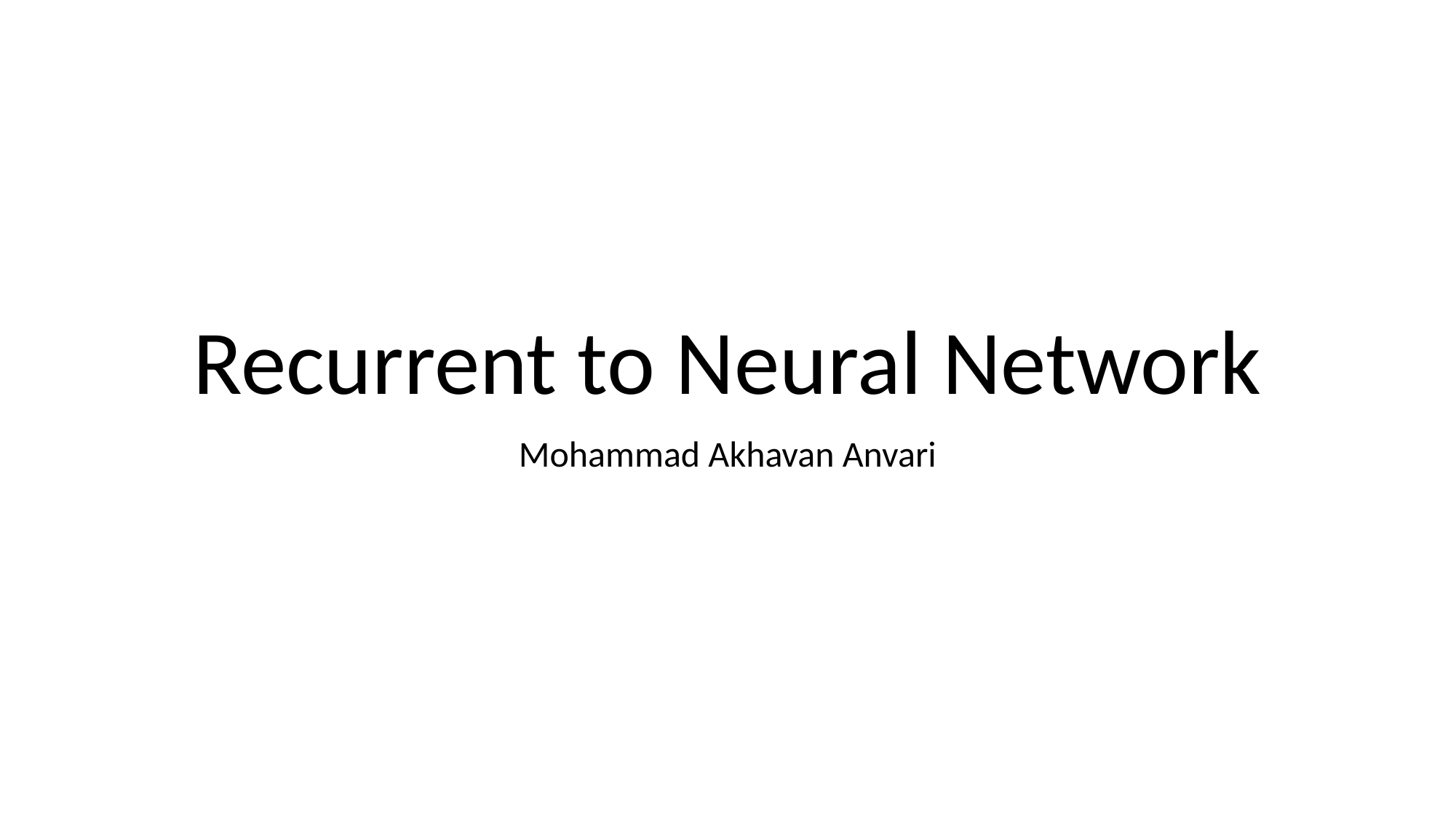

# Recurrent to Neural Network
Mohammad Akhavan Anvari